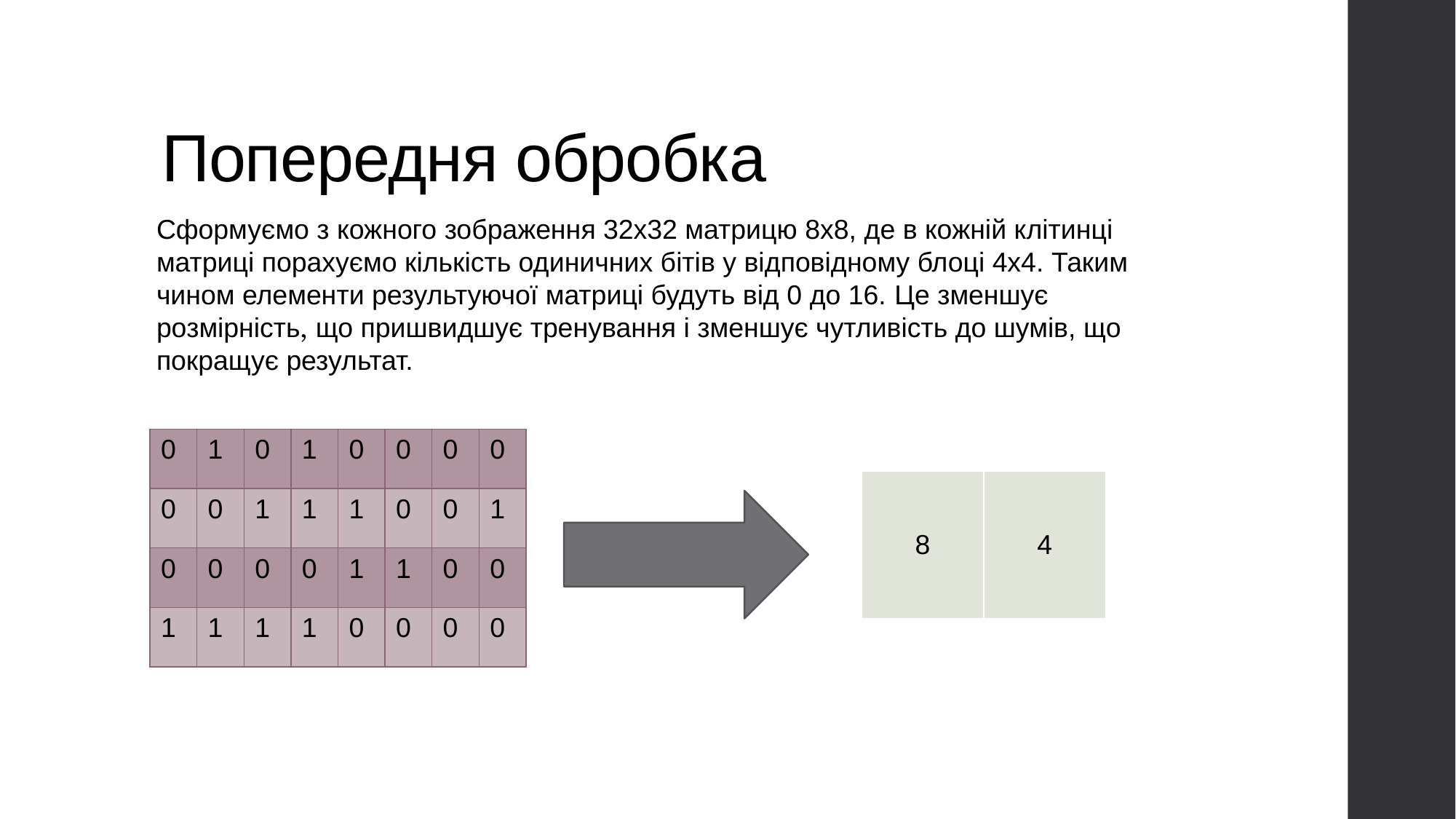

# Попередня обробка
Сформуємо з кожного зображення 32х32 матрицю 8х8, де в кожній клітинці матриці порахуємо кількість одиничних бітів у відповідному блоці 4х4. Таким чином елементи результуючої матриці будуть від 0 до 16. Це зменшує розмірність, що пришвидшує тренування і зменшує чутливість до шумів, що покращує результат.
| 0 | 1 | 0 | 1 | 0 | 0 | 0 | 0 |
| --- | --- | --- | --- | --- | --- | --- | --- |
| 0 | 0 | 1 | 1 | 1 | 0 | 0 | 1 |
| 0 | 0 | 0 | 0 | 1 | 1 | 0 | 0 |
| 1 | 1 | 1 | 1 | 0 | 0 | 0 | 0 |
| 8 | 4 |
| --- | --- |